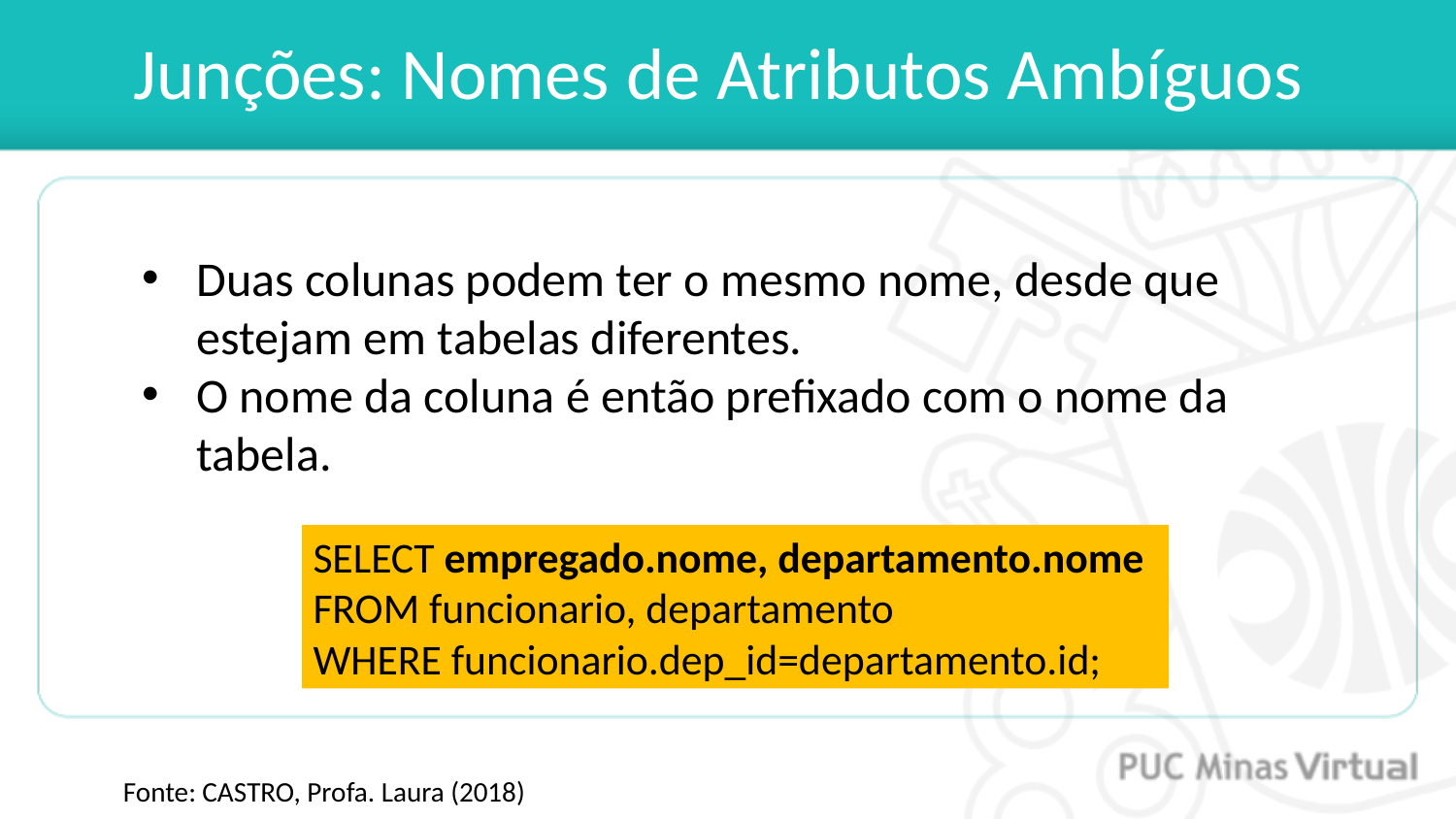

# Junções: Nomes de Atributos Ambíguos
Duas colunas podem ter o mesmo nome, desde que estejam em tabelas diferentes.
O nome da coluna é então prefixado com o nome da tabela.

SELECT empregado.nome, departamento.nome
FROM funcionario, departamento
WHERE funcionario.dep_id=departamento.id;
Fonte: CASTRO, Profa. Laura (2018)